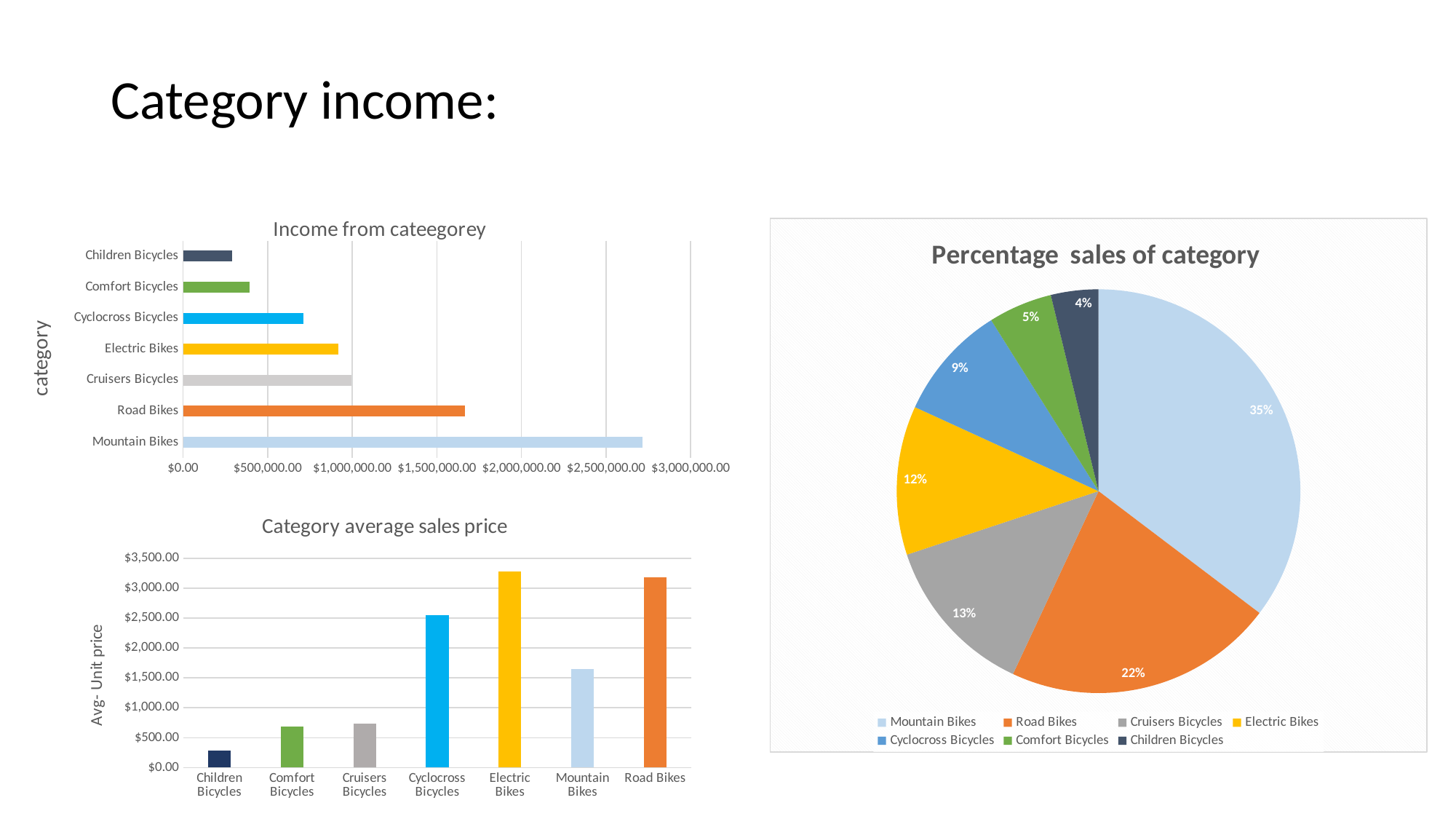

# Category income:

### Chart: Income from cateegorey

| Category | category_sales |
|---|---|
| Mountain Bikes | 2715079.53 |
| Road Bikes | 1665098.49 |
| Cruisers Bicycles | 995032.62 |
| Electric Bikes | 916684.78 |
| Cyclocross Bicycles | 711011.84 |
| Comfort Bicycles | 394020.1 |
| Children Bicycles | 292189.2 |

### Chart: Percentage  sales of category

| Category | category_sales |
|---|---|
| Mountain Bikes | 2715079.53 |
| Road Bikes | 1665098.49 |
| Cruisers Bicycles | 995032.62 |
| Electric Bikes | 916684.78 |
| Cyclocross Bicycles | 711011.84 |
| Comfort Bicycles | 394020.1 |
| Children Bicycles | 292189.2 |

### Chart: Category average sales price

| Category | Average_price |
|---|---|
| Children Bicycles | 287.79 |
| Comfort Bicycles | 682.12 |
| Cruisers Bicycles | 730.41 |
| Cyclocross Bicycles | 2542.79 |
| Electric Bikes | 3281.66 |
| Mountain Bikes | 1649.76 |
| Road Bikes | 3175.36 |